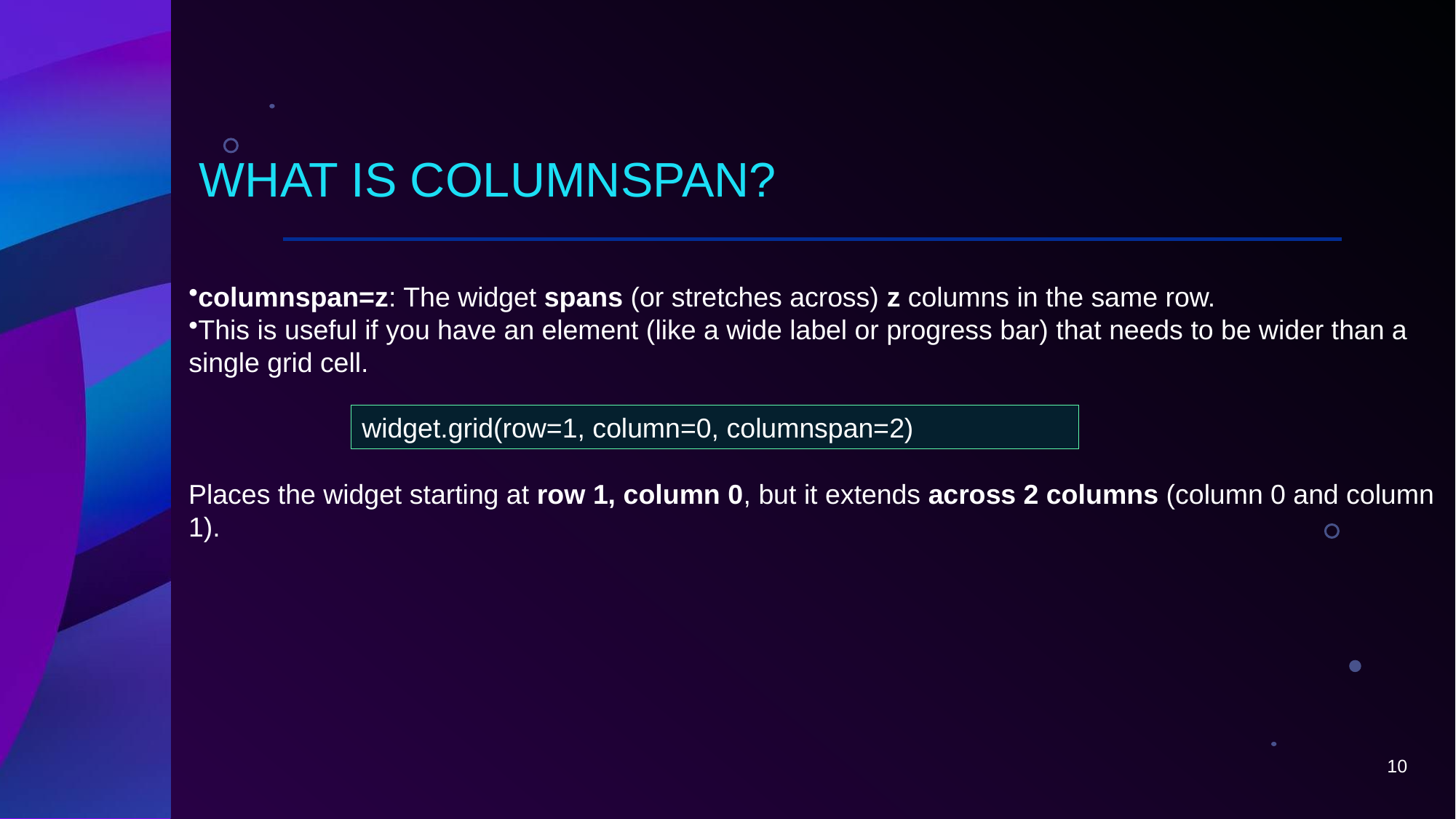

# what is columnspan?
columnspan=z: The widget spans (or stretches across) z columns in the same row.
This is useful if you have an element (like a wide label or progress bar) that needs to be wider than a single grid cell.
widget.grid(row=1, column=0, columnspan=2)
Places the widget starting at row 1, column 0, but it extends across 2 columns (column 0 and column 1).
10